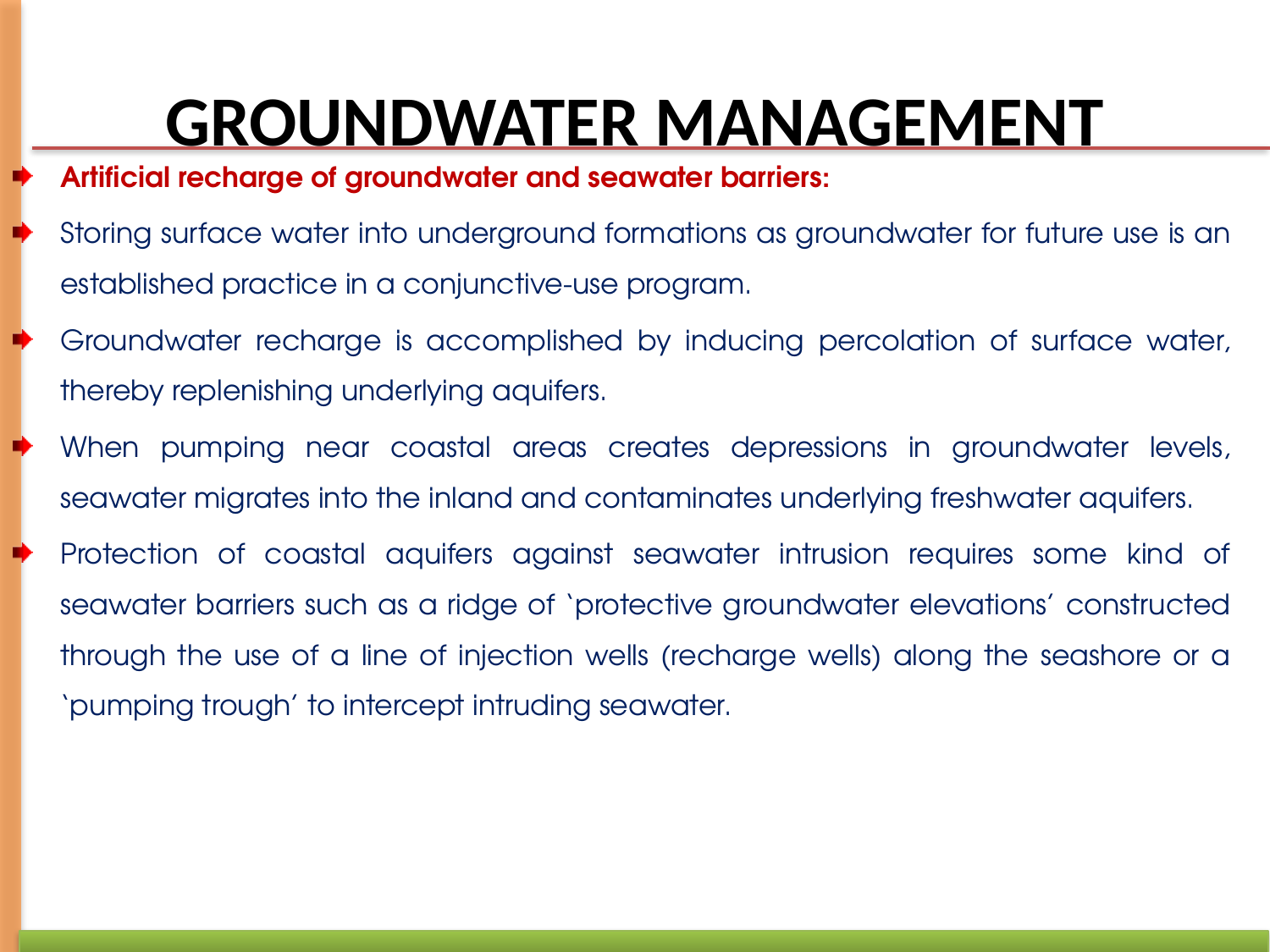

# GROUNDWATER MANAGEMENT
Artificial recharge of groundwater and seawater barriers:
Storing surface water into underground formations as groundwater for future use is an established practice in a conjunctive-use program.
Groundwater recharge is accomplished by inducing percolation of surface water, thereby replenishing underlying aquifers.
When pumping near coastal areas creates depressions in groundwater levels, seawater migrates into the inland and contaminates underlying freshwater aquifers.
Protection of coastal aquifers against seawater intrusion requires some kind of seawater barriers such as a ridge of ‘protective groundwater elevations’ constructed through the use of a line of injection wells (recharge wells) along the seashore or a ‘pumping trough’ to intercept intruding seawater.